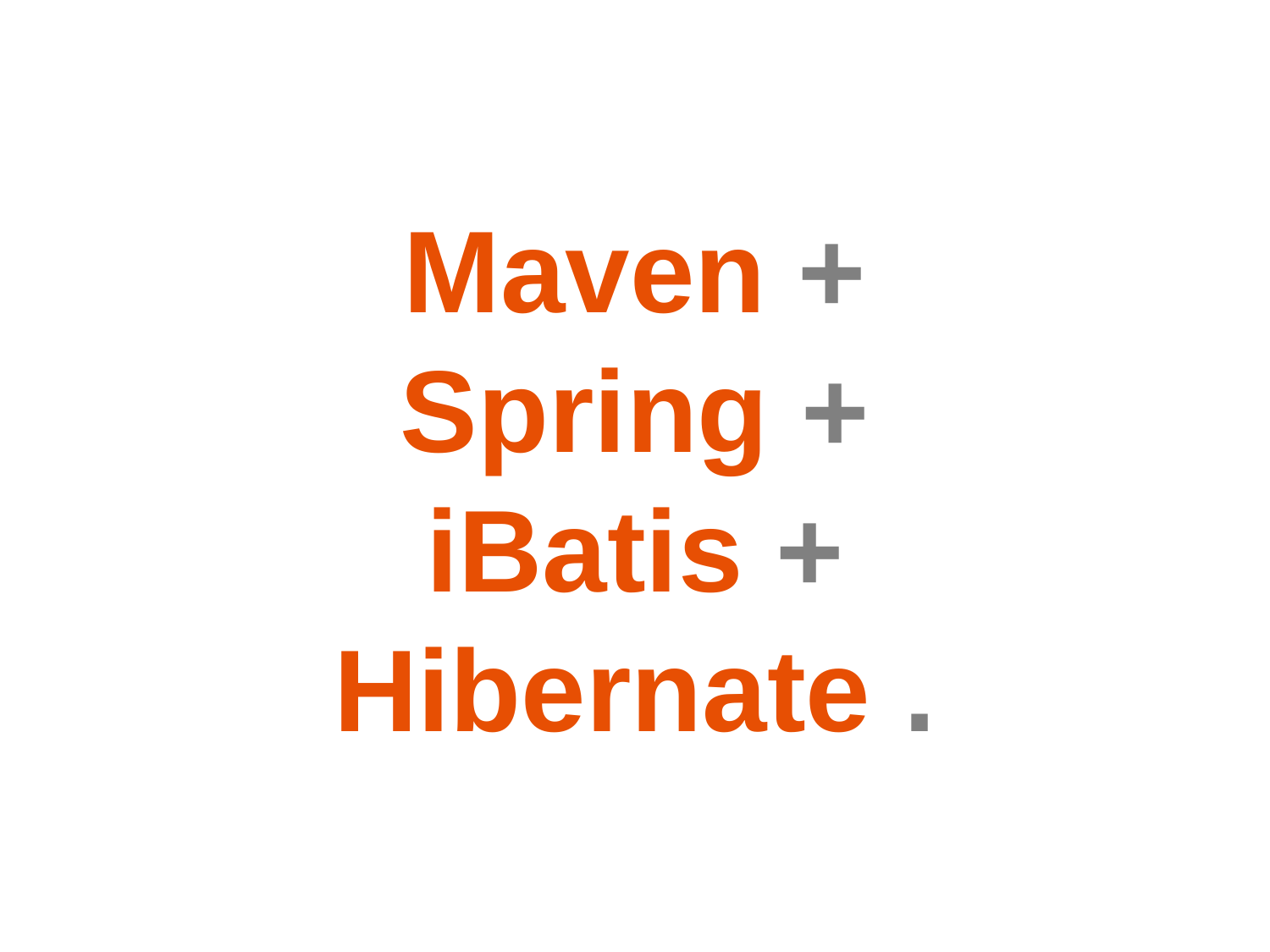

# Maven + Spring + iBatis + Hibernate .